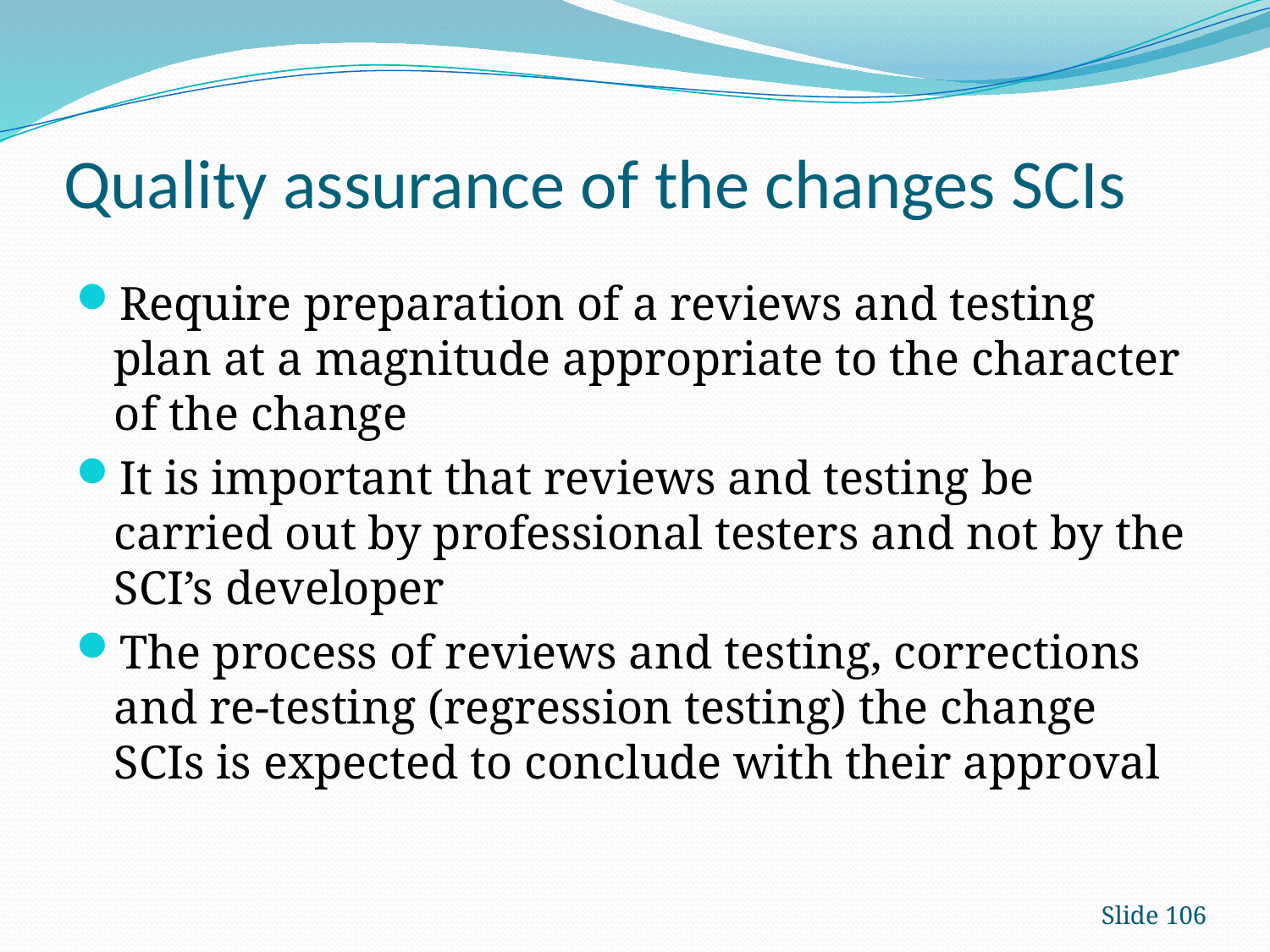

# Quality assurance of the changes SCIs
Require preparation of a reviews and testing plan at a magnitude appropriate to the character of the change
It is important that reviews and testing be carried out by professional testers and not by the SCI’s developer
The process of reviews and testing, corrections and re-testing (regression testing) the change SCIs is expected to conclude with their approval
Slide 106